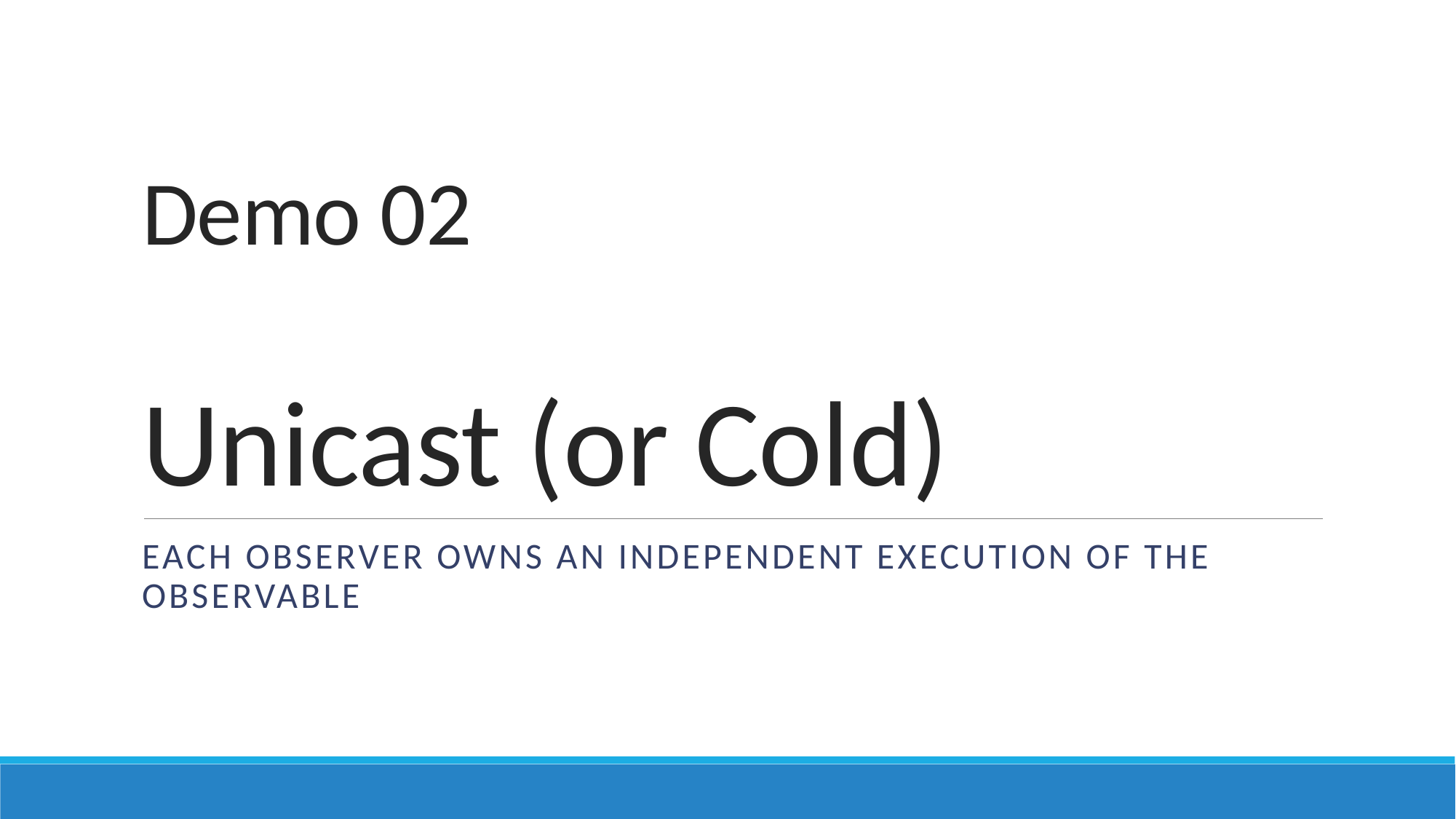

# Demo 02 Unicast (or Cold)
EACH observer owns an independent execution of the observable